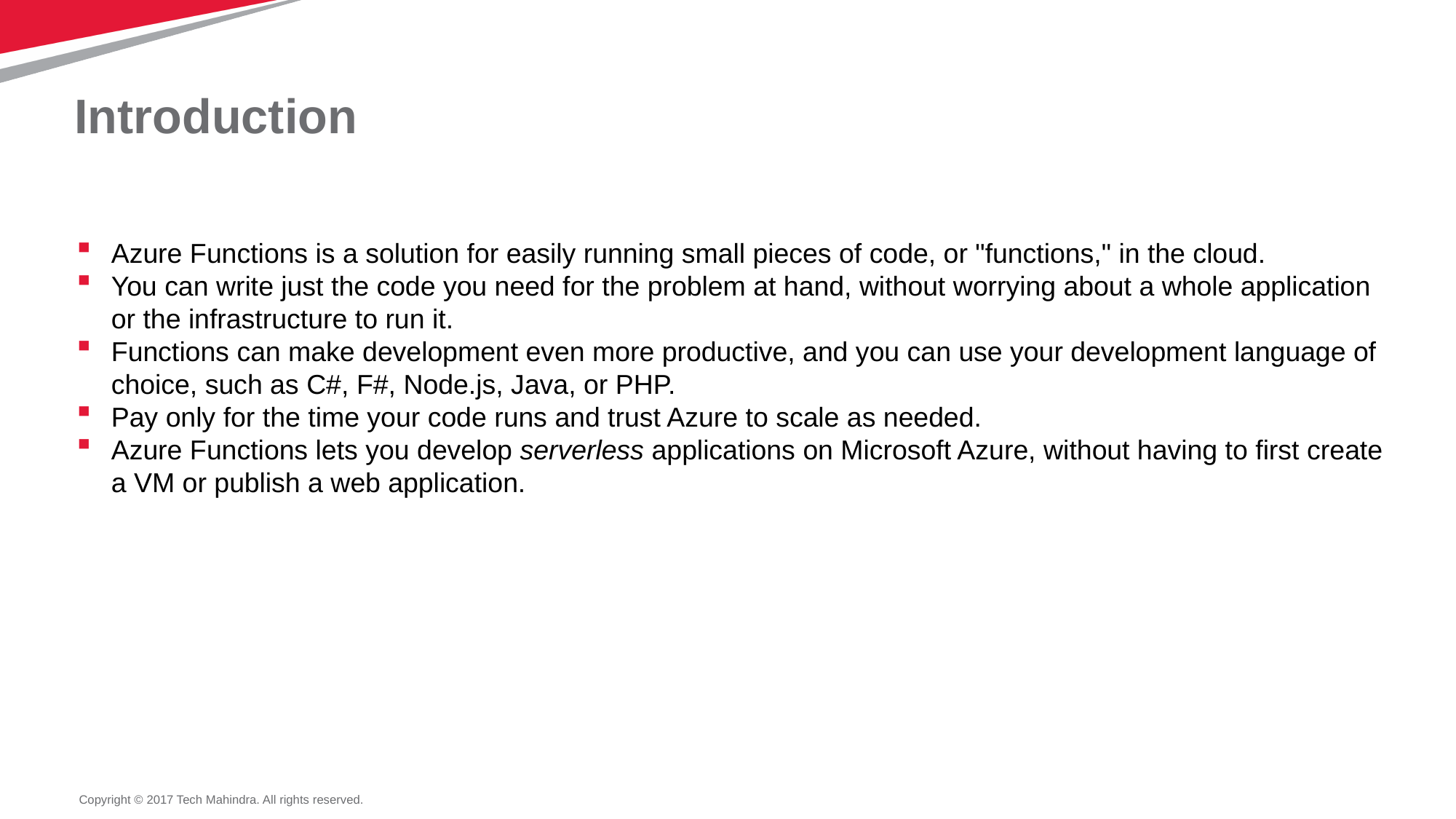

# Introduction
Azure Functions is a solution for easily running small pieces of code, or "functions," in the cloud.
You can write just the code you need for the problem at hand, without worrying about a whole application or the infrastructure to run it.
Functions can make development even more productive, and you can use your development language of choice, such as C#, F#, Node.js, Java, or PHP.
Pay only for the time your code runs and trust Azure to scale as needed.
Azure Functions lets you develop serverless applications on Microsoft Azure, without having to first create a VM or publish a web application.